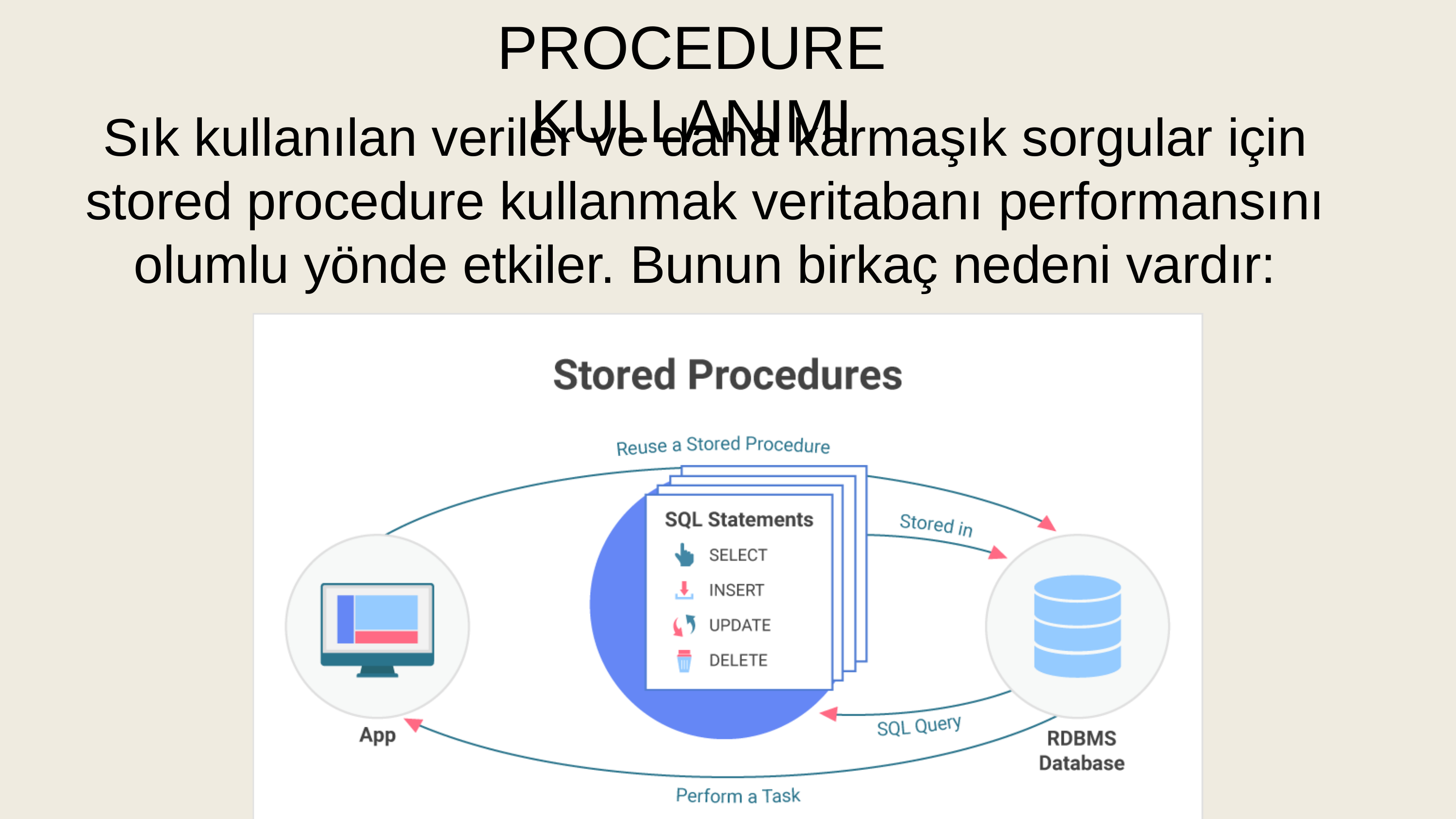

PROCEDURE KULLANIMI
Sık kullanılan veriler ve daha karmaşık sorgular için stored procedure kullanmak veritabanı performansını olumlu yönde etkiler. Bunun birkaç nedeni vardır: